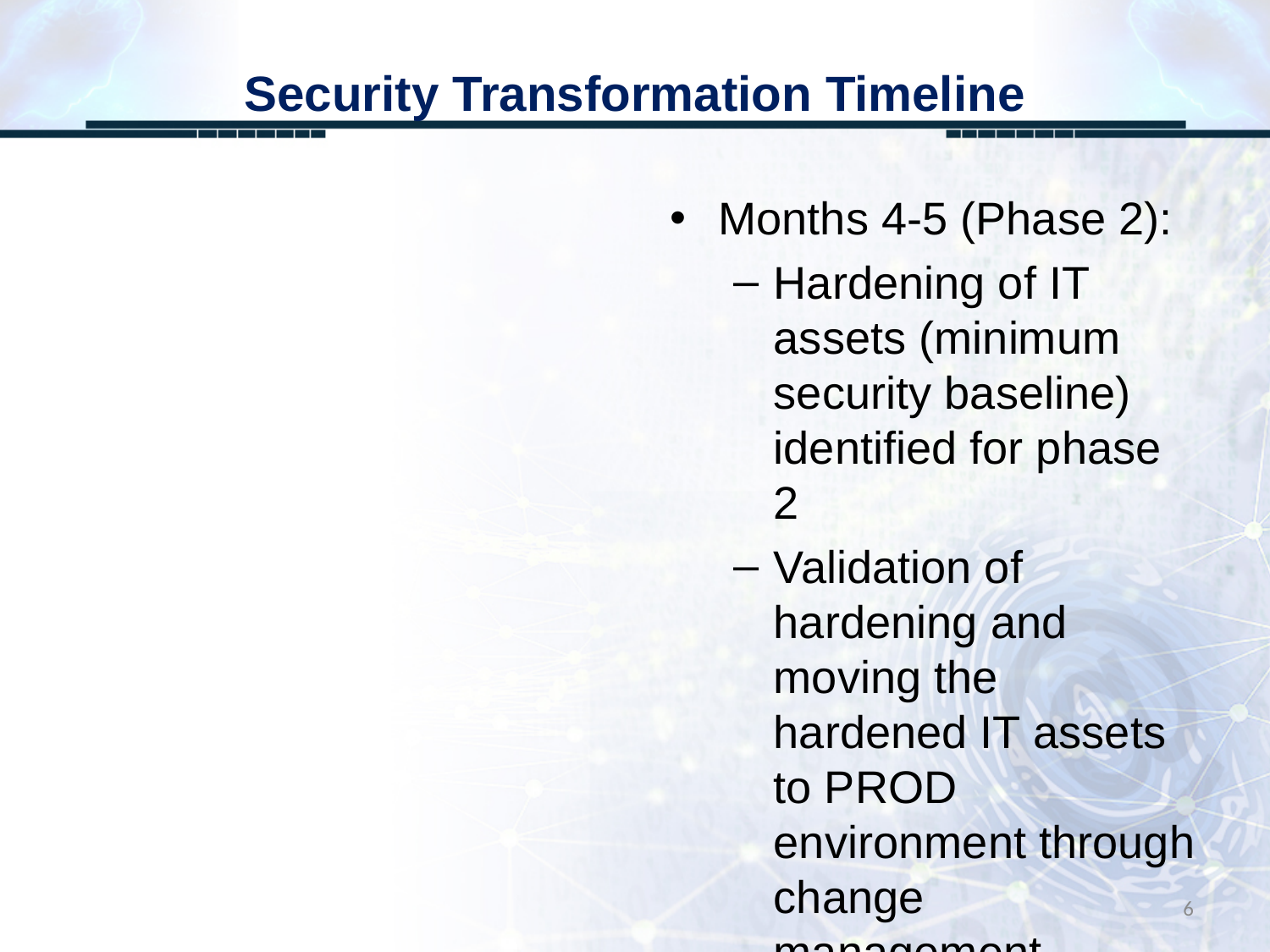

# Security Transformation Timeline
Months 4-5 (Phase 2):
Hardening of IT assets (minimum security baseline) identified for phase 2
Validation of hardening and moving the hardened IT assets to PROD environment through change management process

6